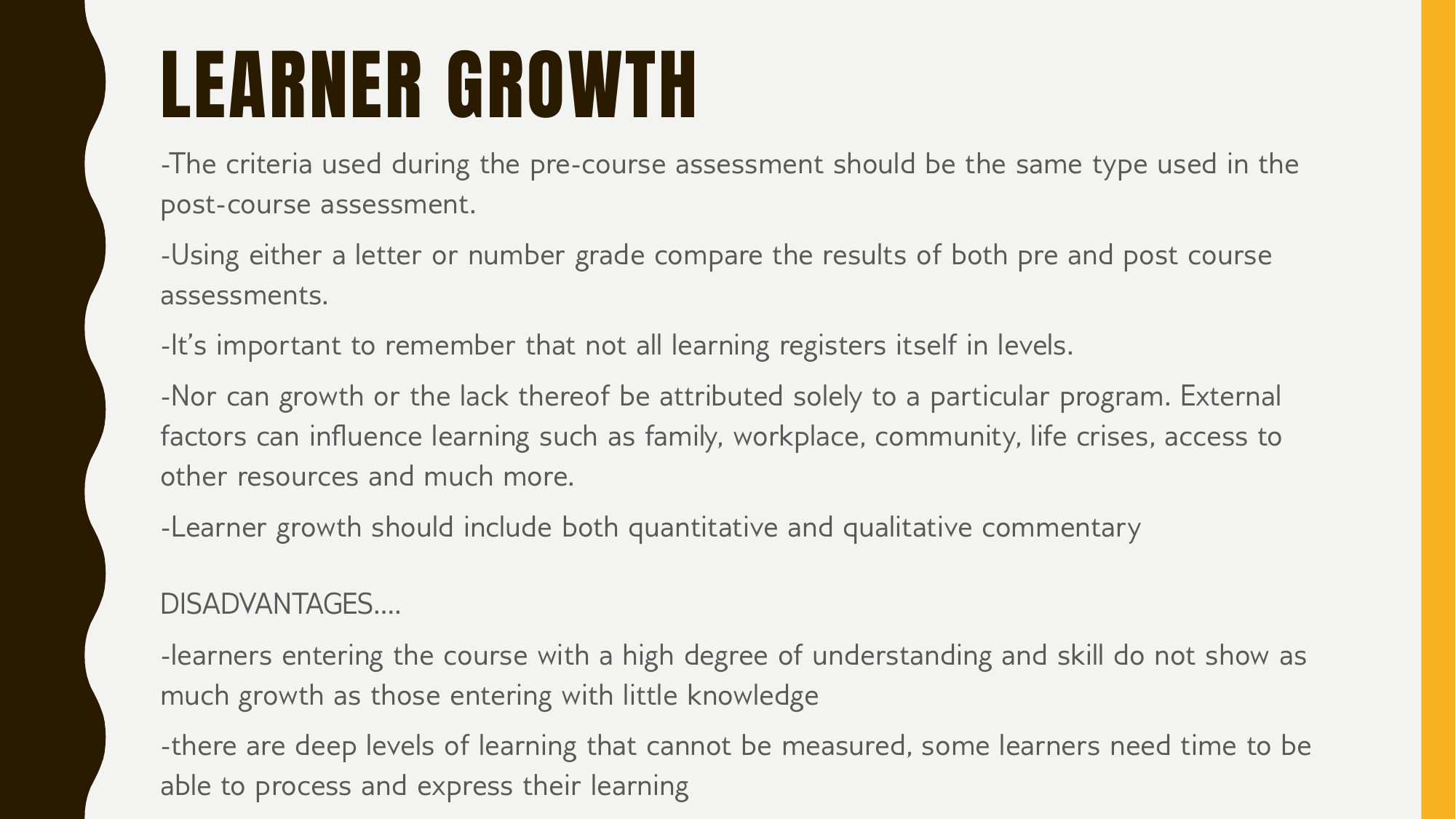

# Learner growth
-The criteria used during the pre-course assessment should be the same type used in the post-course assessment.
-Using either a letter or number grade compare the results of both pre and post course assessments.
-It’s important to remember that not all learning registers itself in levels.
-Nor can growth or the lack thereof be attributed solely to a particular program. External factors can influence learning such as family, workplace, community, life crises, access to other resources and much more.
-Learner growth should include both quantitative and qualitative commentary

DISADVANTAGES….
-learners entering the course with a high degree of understanding and skill do not show as much growth as those entering with little knowledge
-there are deep levels of learning that cannot be measured, some learners need time to be able to process and express their learning